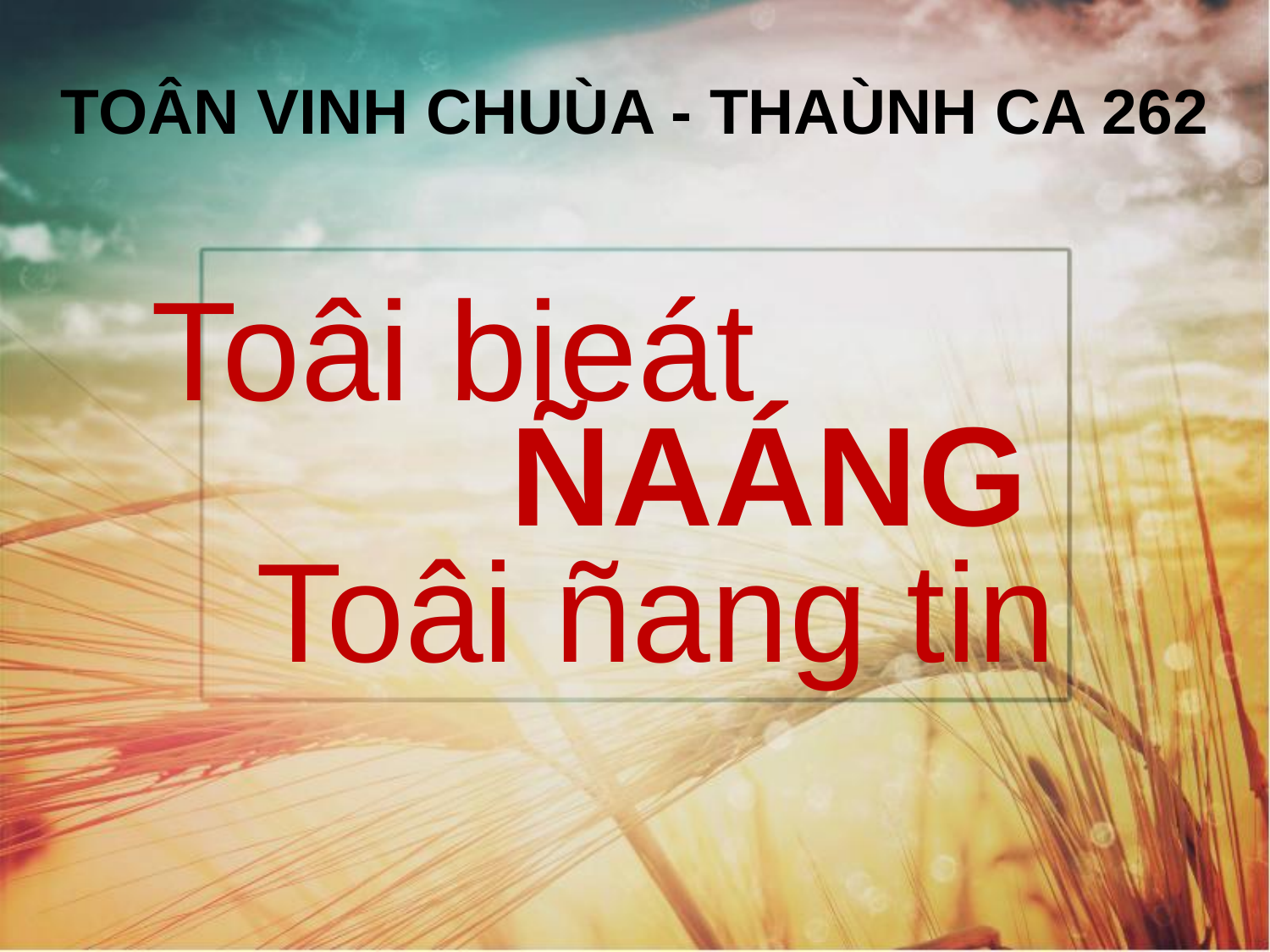

TOÂN VINH CHUÙA - THAÙNH CA 262
Toâi bieát
ÑAÁNG
Toâi ñang tin